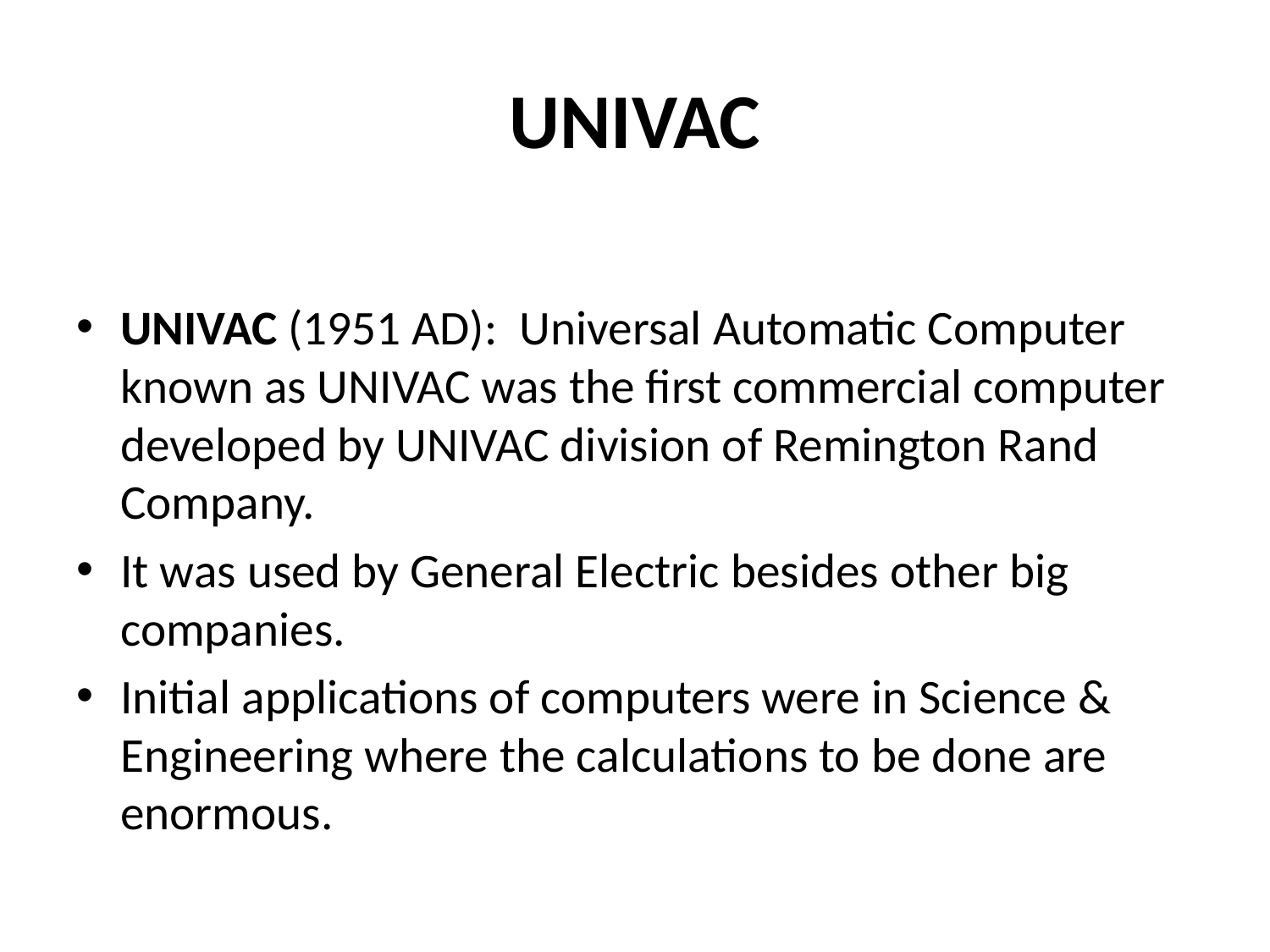

# UNIVAC

UNIVAC (1951 AD):  Universal Automatic Computer known as UNIVAC was the first commercial computer developed by UNIVAC division of Remington Rand Company.
It was used by General Electric besides other big companies.
Initial applications of computers were in Science & Engineering where the calculations to be done are enormous.